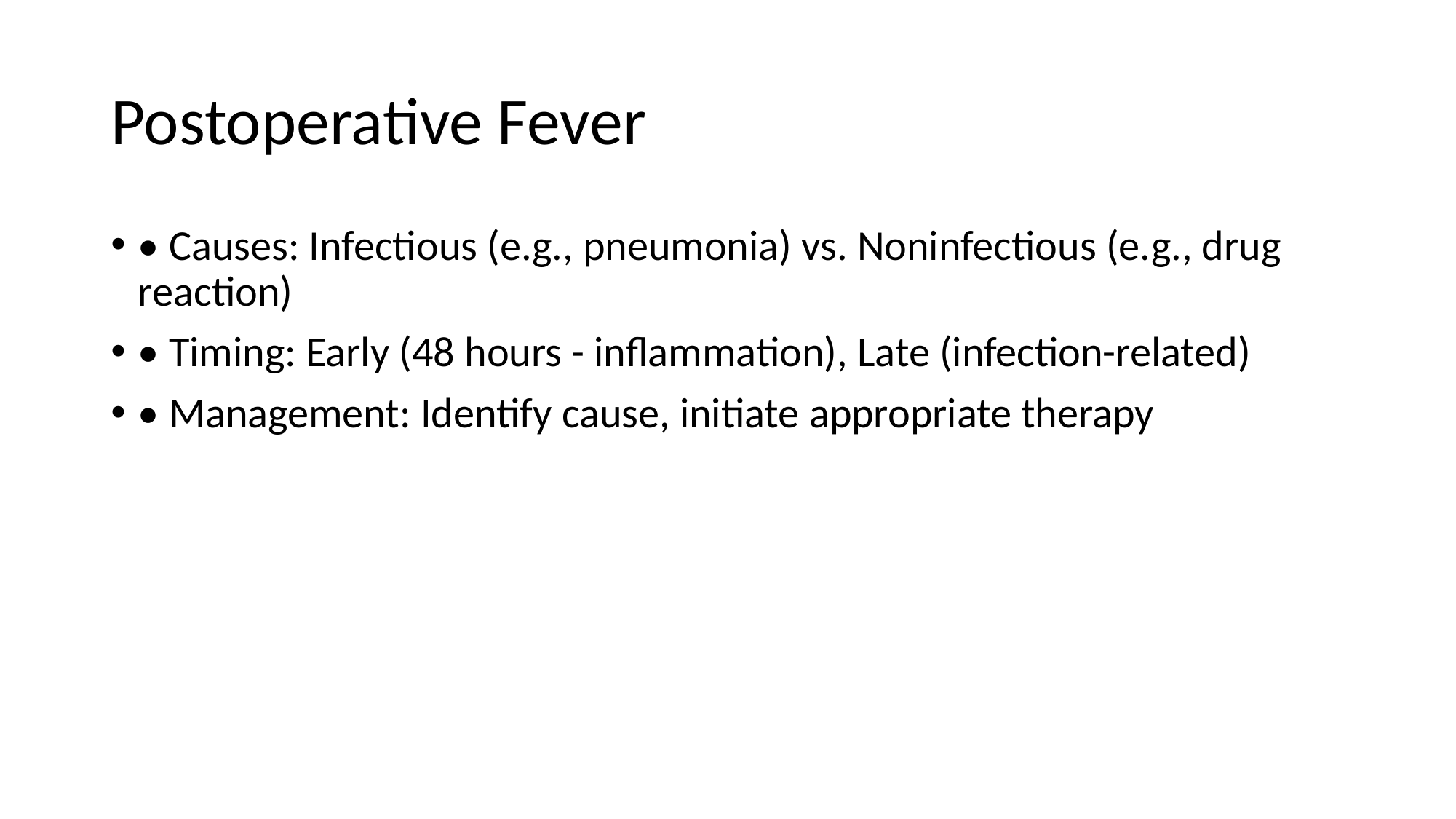

# Postoperative Fever
• Causes: Infectious (e.g., pneumonia) vs. Noninfectious (e.g., drug reaction)
• Timing: Early (48 hours - inflammation), Late (infection-related)
• Management: Identify cause, initiate appropriate therapy